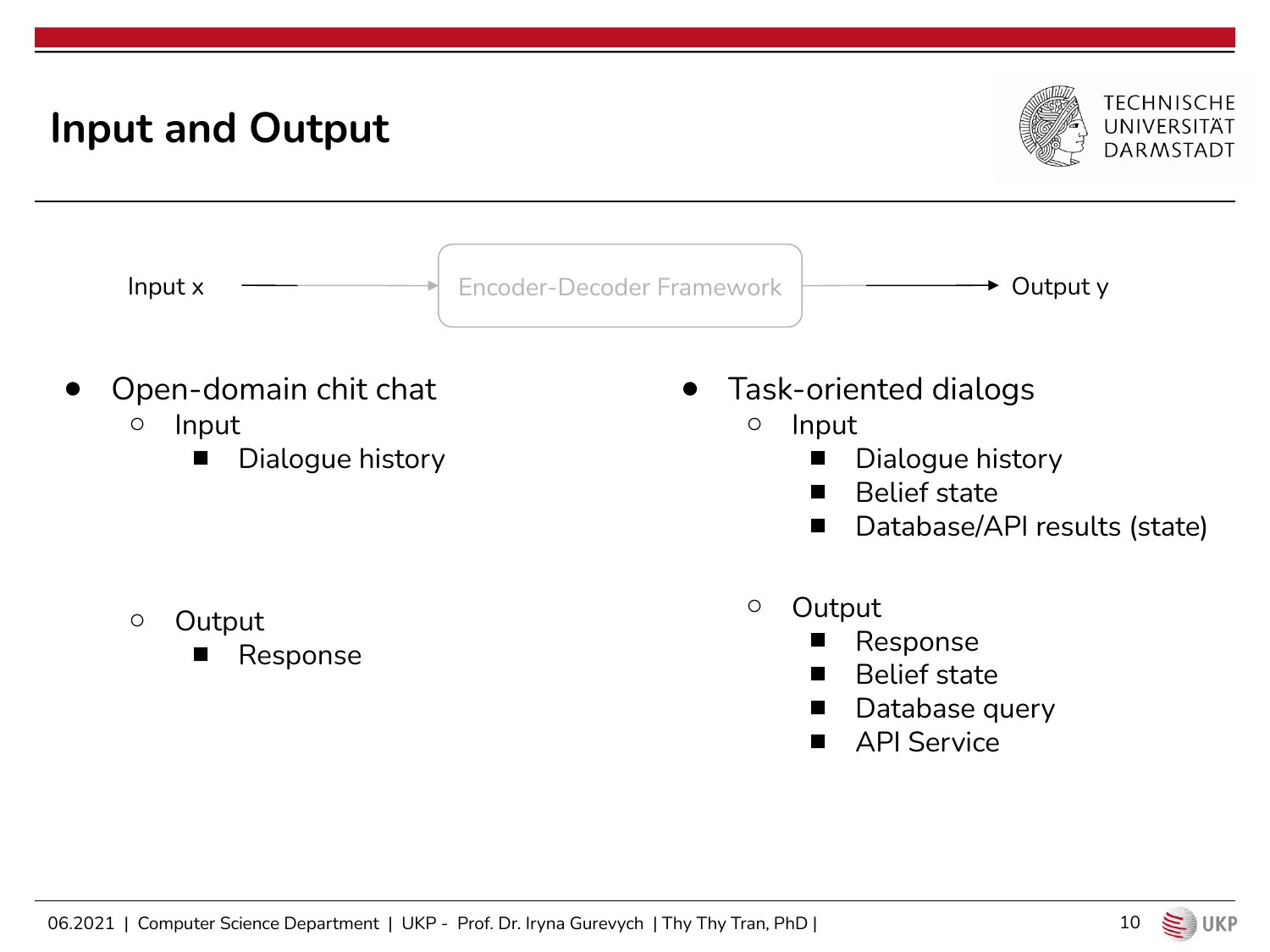

# Input and Output

Encoder-Decoder Framework
Input x
Output y
Open-domain chit chat
Input
Dialogue history

Output
Response
Task-oriented dialogs
Input
Dialogue history
Belief state
Database/API results (state)

Output
Response
Belief state
Database query
API Service